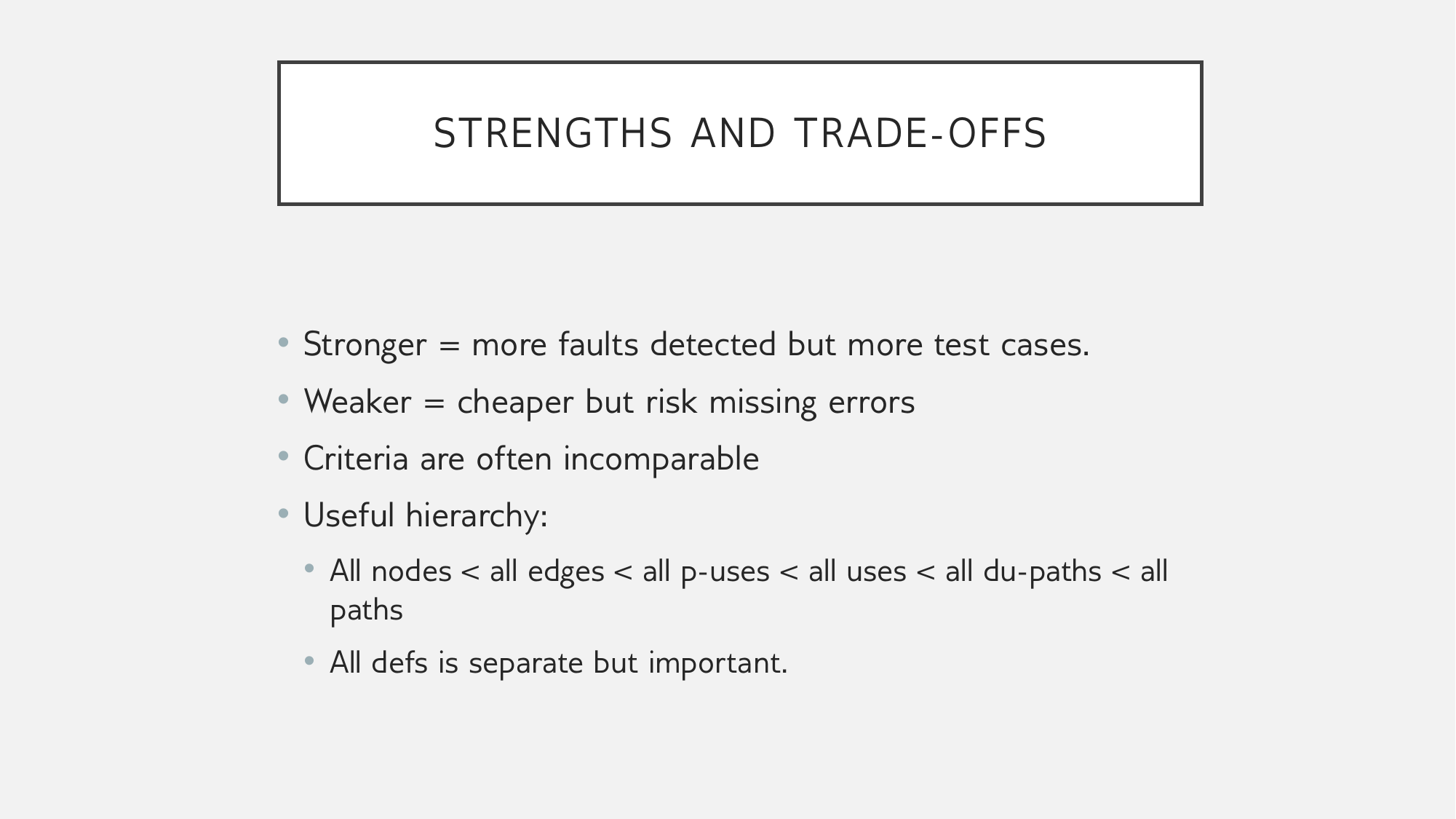

# STRENGTHS AND TRADE-OFFS
Stronger = more faults detected but more test cases.
Weaker = cheaper but risk missing errors
Criteria are often incomparable
Useful hierarchy:
All nodes < all edges < all p-uses < all uses < all du-paths < all paths
All defs is separate but important.